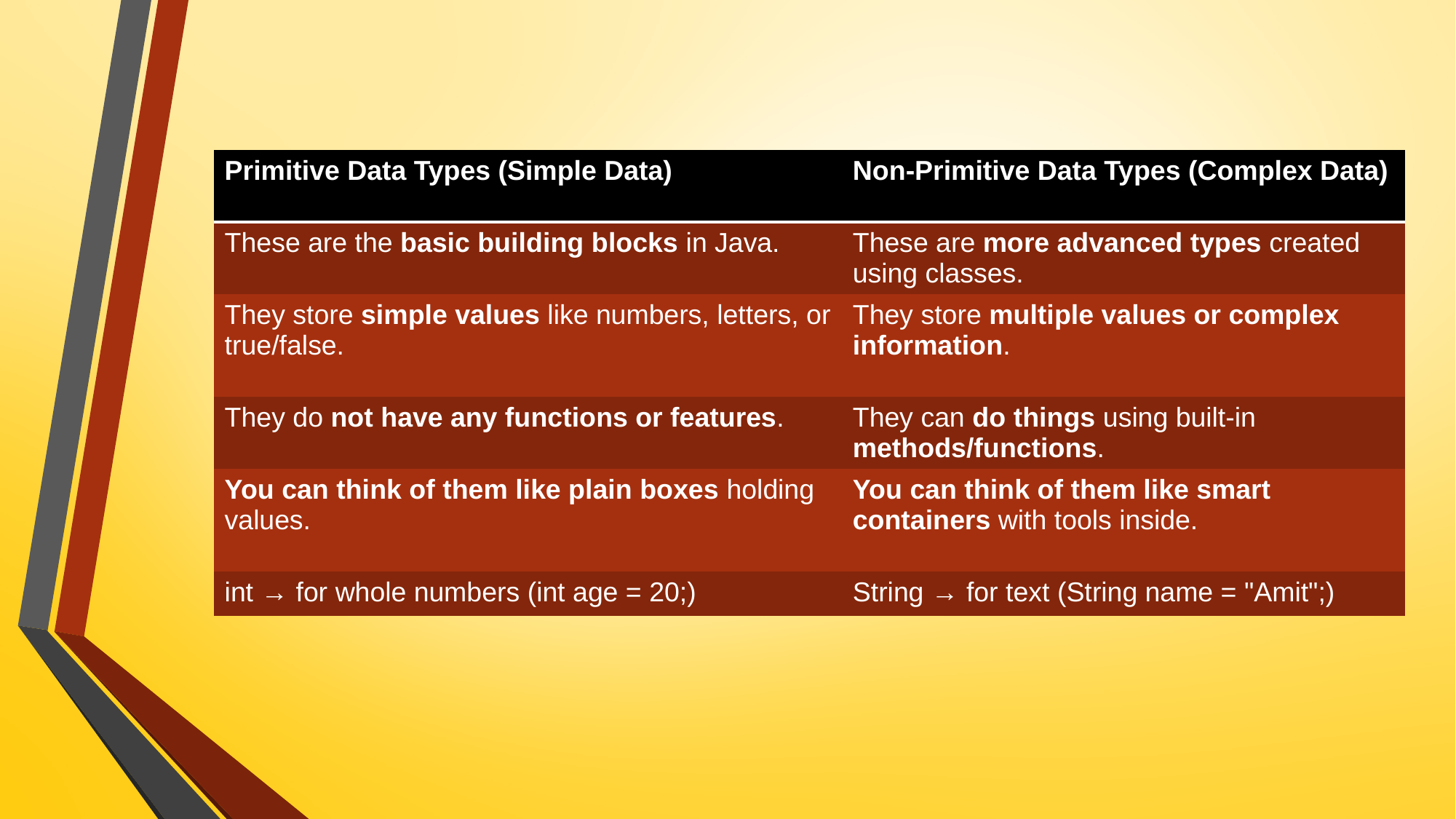

| Primitive Data Types (Simple Data) | Non-Primitive Data Types (Complex Data) |
| --- | --- |
| These are the basic building blocks in Java. | These are more advanced types created using classes. |
| They store simple values like numbers, letters, or true/false. | They store multiple values or complex information. |
| They do not have any functions or features. | They can do things using built-in methods/functions. |
| You can think of them like plain boxes holding values. | You can think of them like smart containers with tools inside. |
| int → for whole numbers (int age = 20;) | String → for text (String name = "Amit";) |